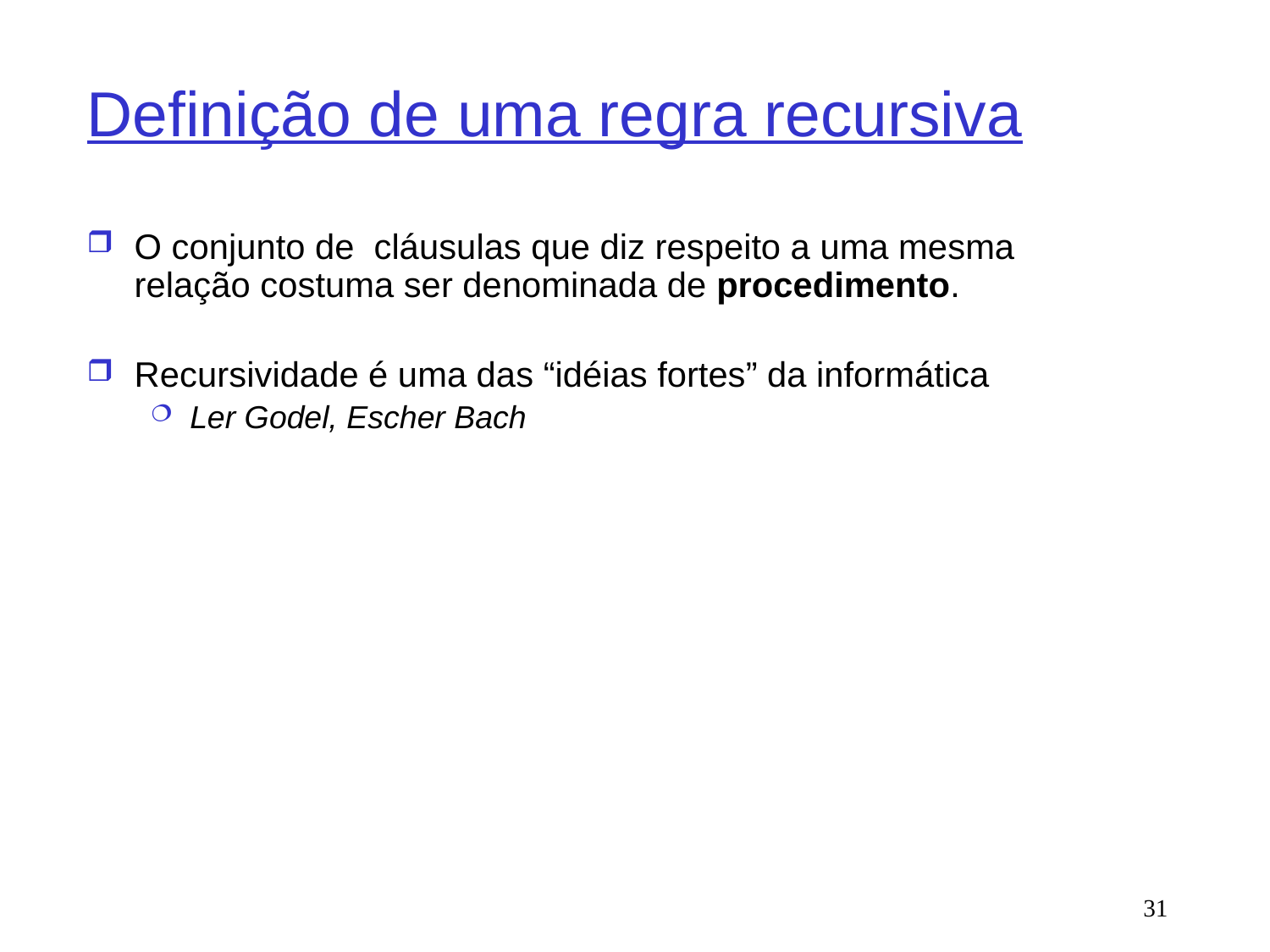

# Definição de uma regra recursiva
O conjunto de  cláusulas que diz respeito a uma mesma relação costuma ser denominada de procedimento.

Recursividade é uma das “idéias fortes” da informática
Ler Godel, Escher Bach